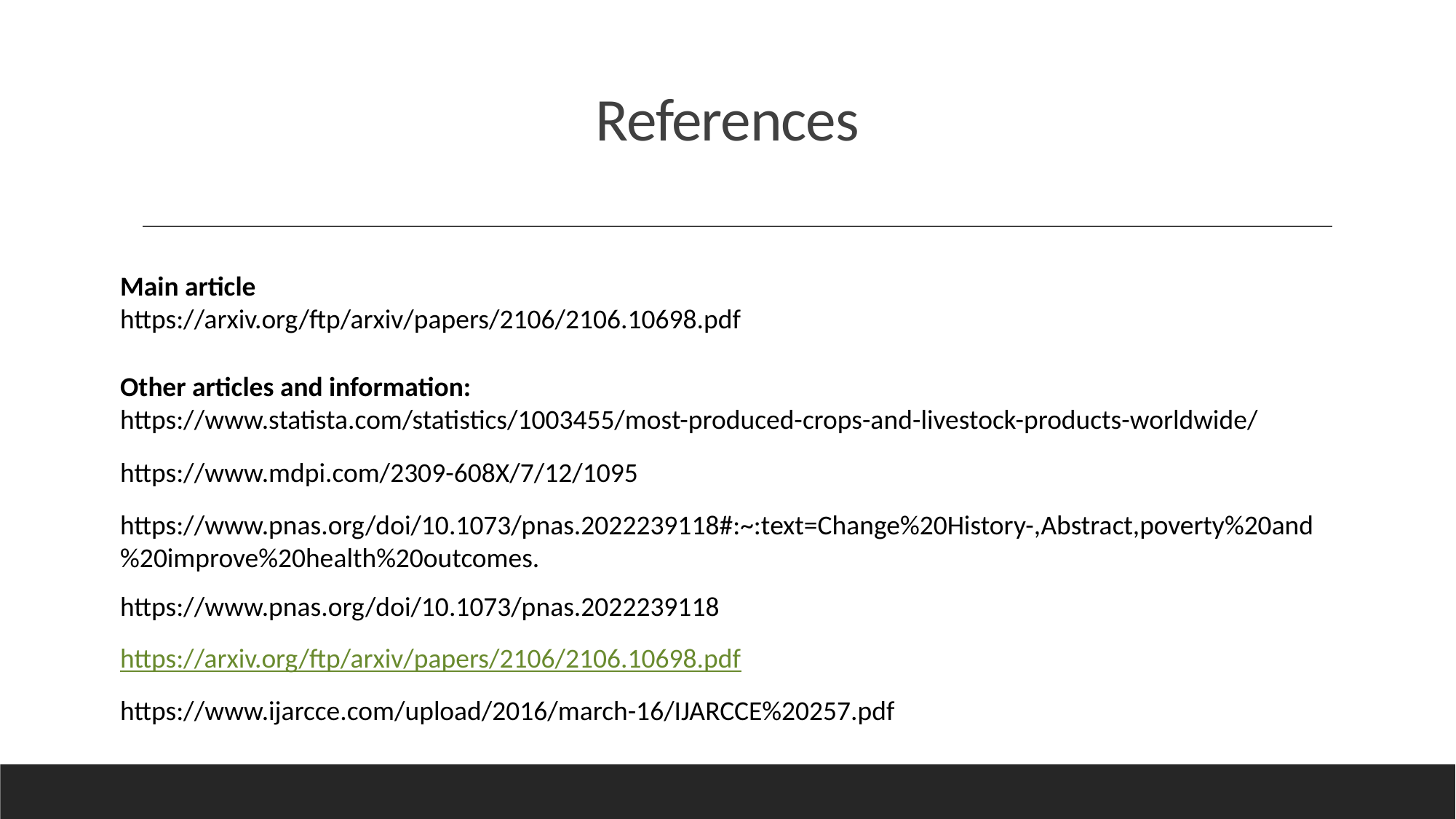

References
Main article
https://arxiv.org/ftp/arxiv/papers/2106/2106.10698.pdf
Other articles and information:
https://www.statista.com/statistics/1003455/most-produced-crops-and-livestock-products-worldwide/
https://www.mdpi.com/2309-608X/7/12/1095
https://www.pnas.org/doi/10.1073/pnas.2022239118#:~:text=Change%20History-,Abstract,poverty%20and%20improve%20health%20outcomes.
https://www.pnas.org/doi/10.1073/pnas.2022239118
https://arxiv.org/ftp/arxiv/papers/2106/2106.10698.pdf
https://www.ijarcce.com/upload/2016/march-16/IJARCCE%20257.pdf